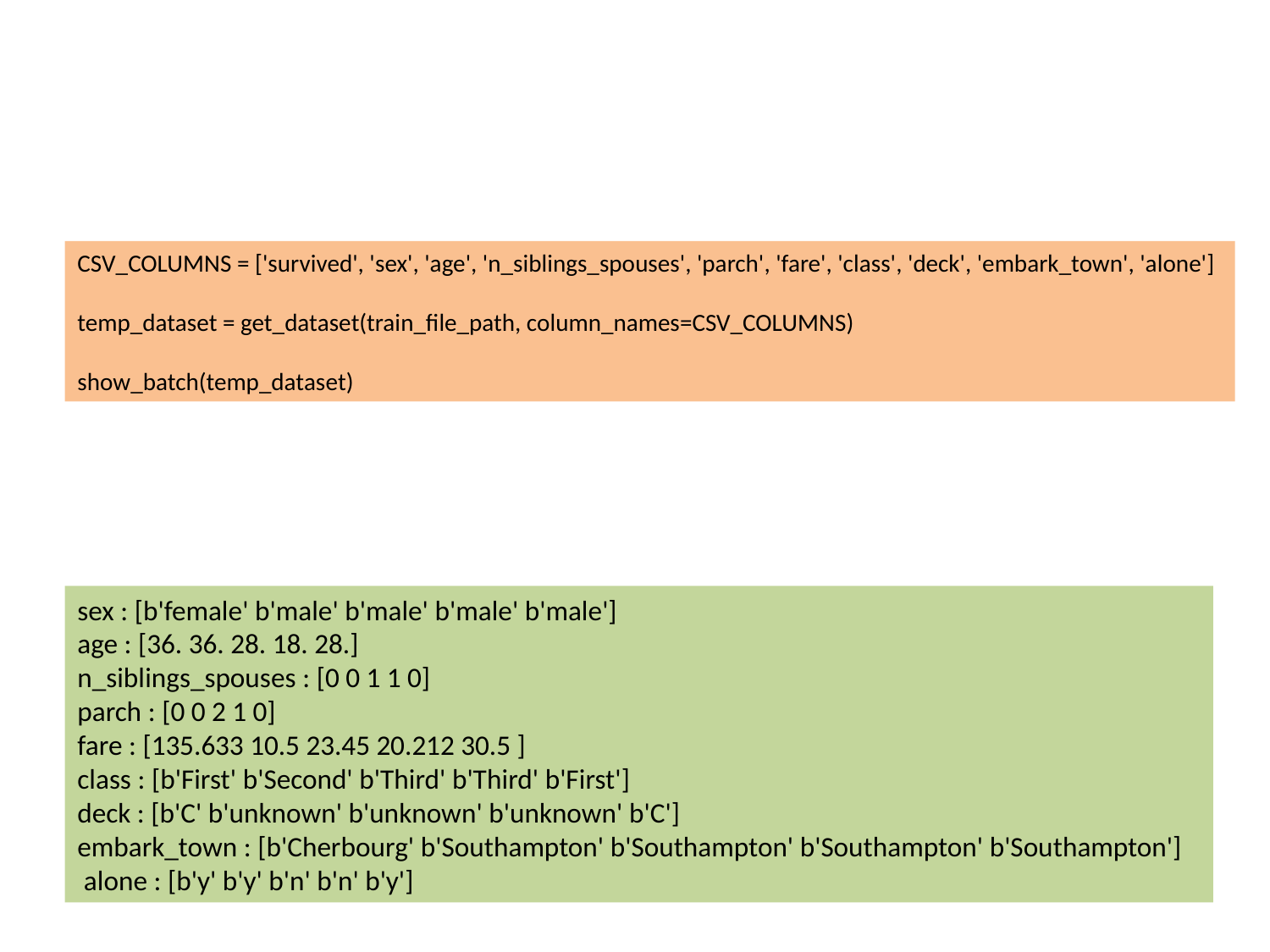

#
CSV_COLUMNS = ['survived', 'sex', 'age', 'n_siblings_spouses', 'parch', 'fare', 'class', 'deck', 'embark_town', 'alone']
temp_dataset = get_dataset(train_file_path, column_names=CSV_COLUMNS)
show_batch(temp_dataset)
sex : [b'female' b'male' b'male' b'male' b'male']
age : [36. 36. 28. 18. 28.]
n_siblings_spouses : [0 0 1 1 0]
parch : [0 0 2 1 0]
fare : [135.633 10.5 23.45 20.212 30.5 ]
class : [b'First' b'Second' b'Third' b'Third' b'First']
deck : [b'C' b'unknown' b'unknown' b'unknown' b'C']
embark_town : [b'Cherbourg' b'Southampton' b'Southampton' b'Southampton' b'Southampton']
 alone : [b'y' b'y' b'n' b'n' b'y']